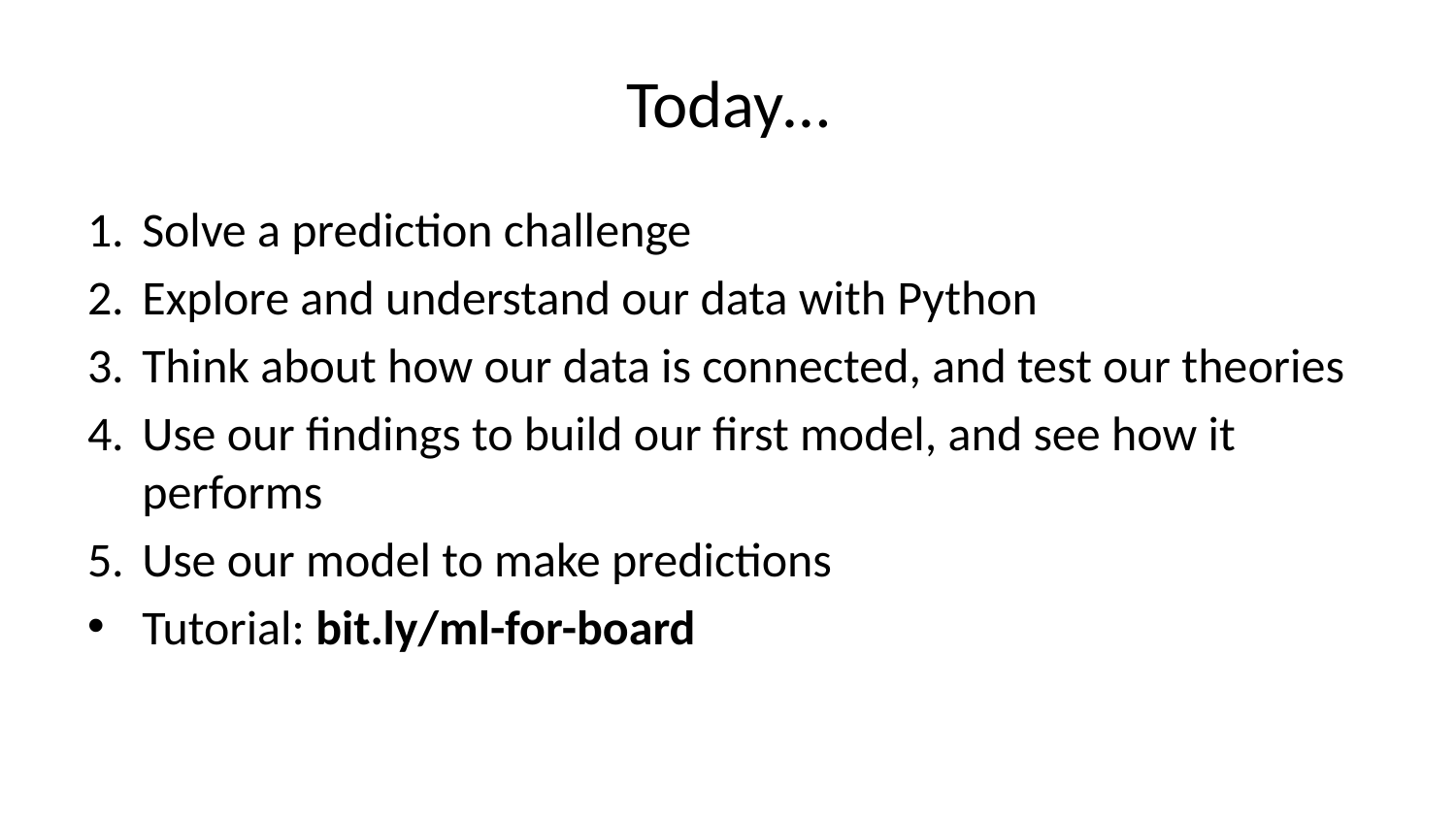

# Today…
Solve a prediction challenge
Explore and understand our data with Python
Think about how our data is connected, and test our theories
Use our findings to build our first model, and see how it performs
Use our model to make predictions
Tutorial: bit.ly/ml-for-board